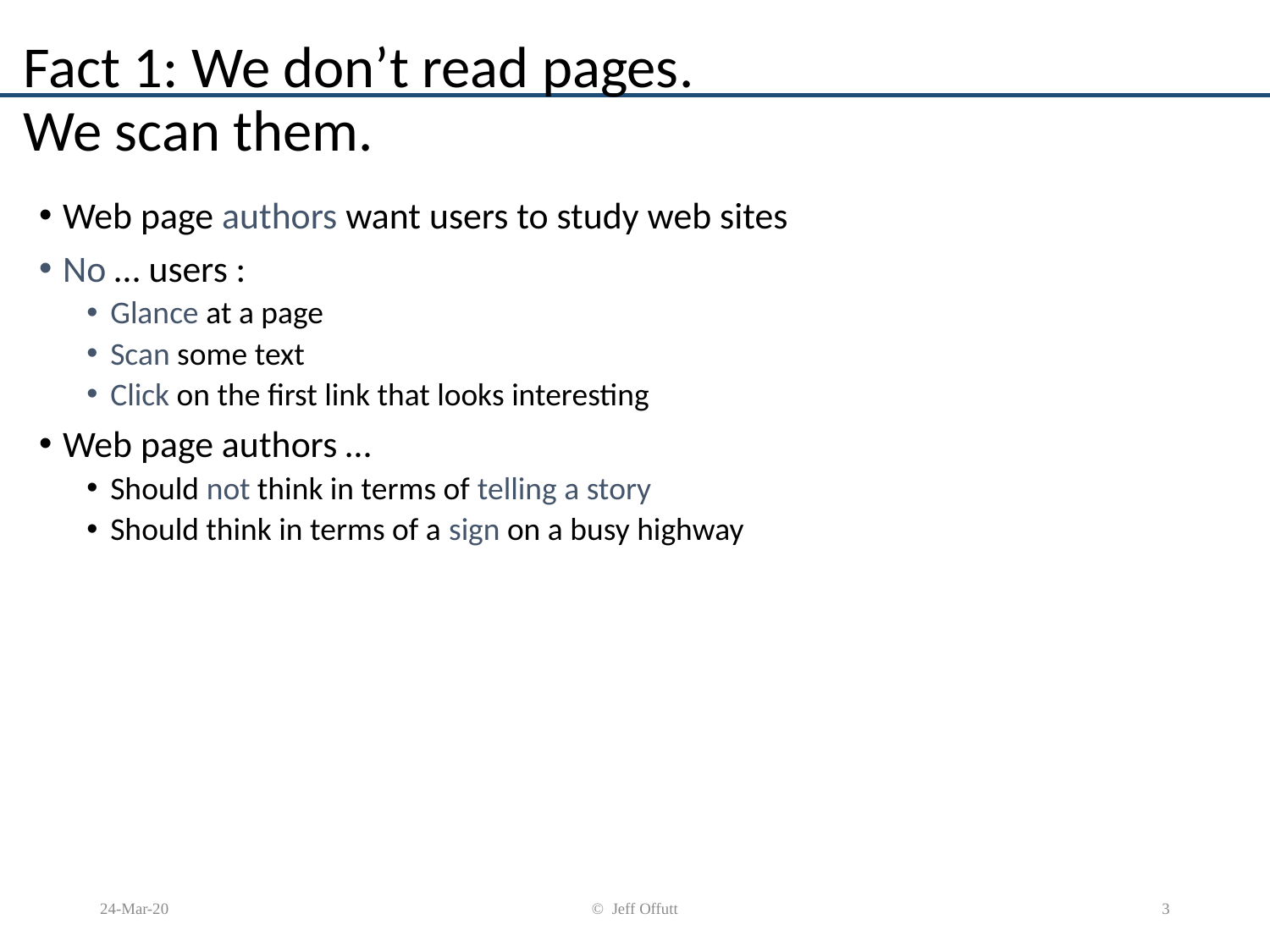

# Fact 1: We don’t read pages. We scan them.
Web page authors want users to study web sites
No … users :
Glance at a page
Scan some text
Click on the first link that looks interesting
Web page authors …
Should not think in terms of telling a story
Should think in terms of a sign on a busy highway
24-Mar-20
©  Jeff Offutt
3